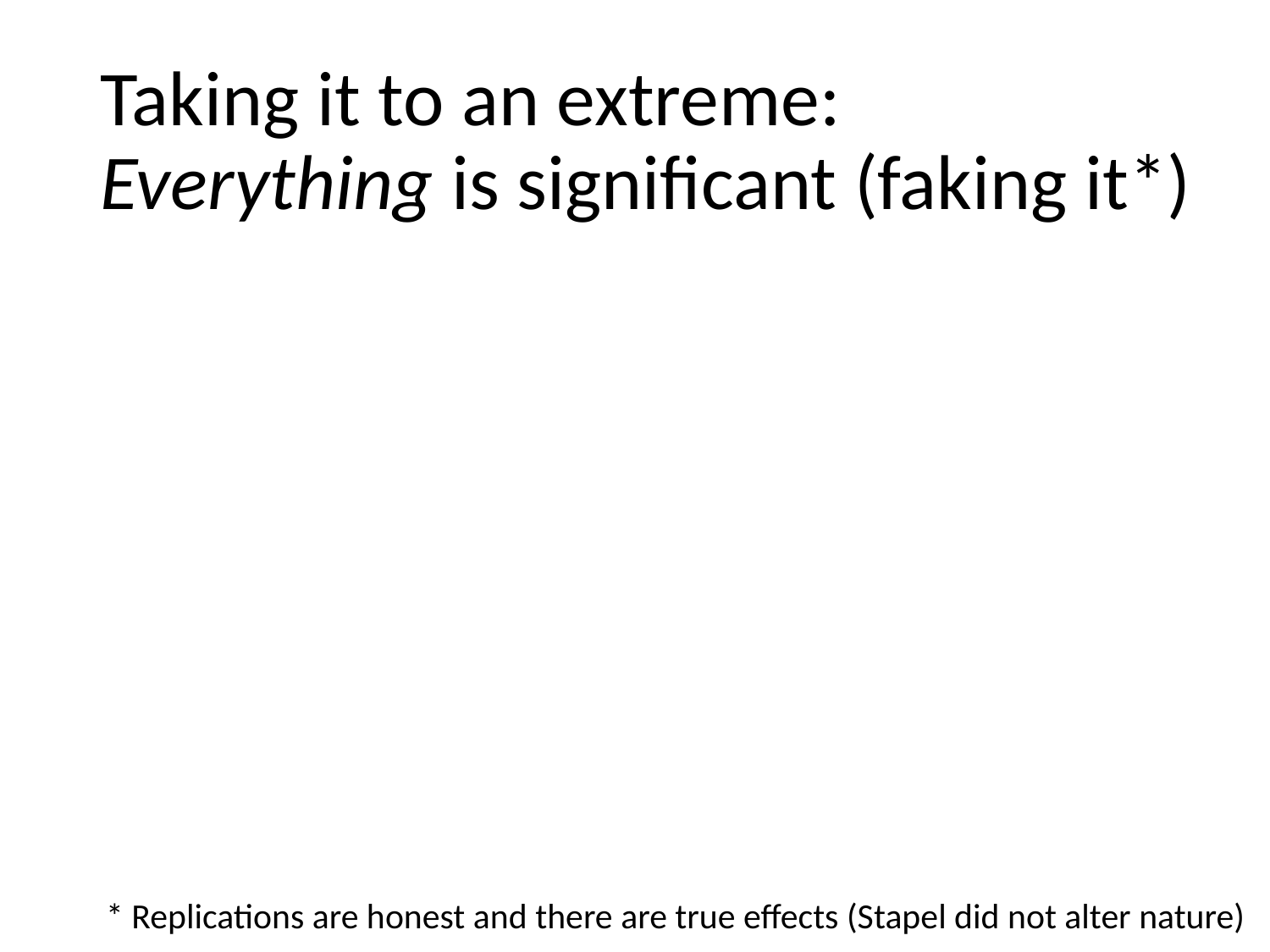

# Taking it to an extreme: Everything is significant (faking it*)

* Replications are honest and there are true effects (Stapel did not alter nature)